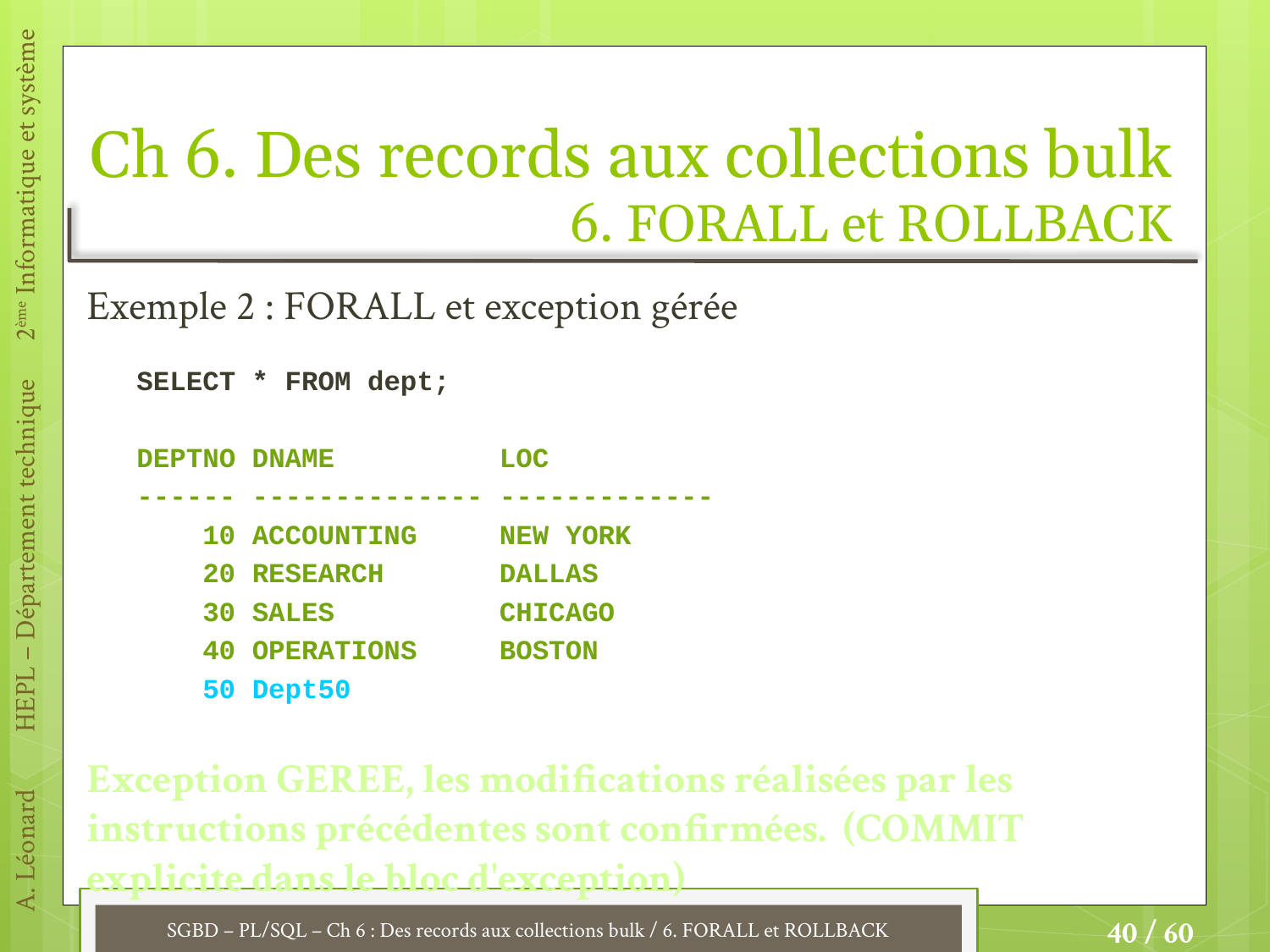

# Ch 6. Des records aux collections bulk 6. FORALL et ROLLBACK
Exemple 2 : FORALL et exception gérée

SELECT * FROM dept;

DEPTNO DNAME          LOC
------ -------------- -------------
    10 ACCOUNTING     NEW YORK
    20 RESEARCH       DALLAS
    30 SALES          CHICAGO
    40 OPERATIONS     BOSTON
    50 Dept50

Exception GEREE, les modifications réalisées par les instructions précédentes sont confirmées.  (COMMIT explicite dans le bloc d'exception)
SGBD – PL/SQL – Ch 6 : Des records aux collections bulk / 6. FORALL et ROLLBACK